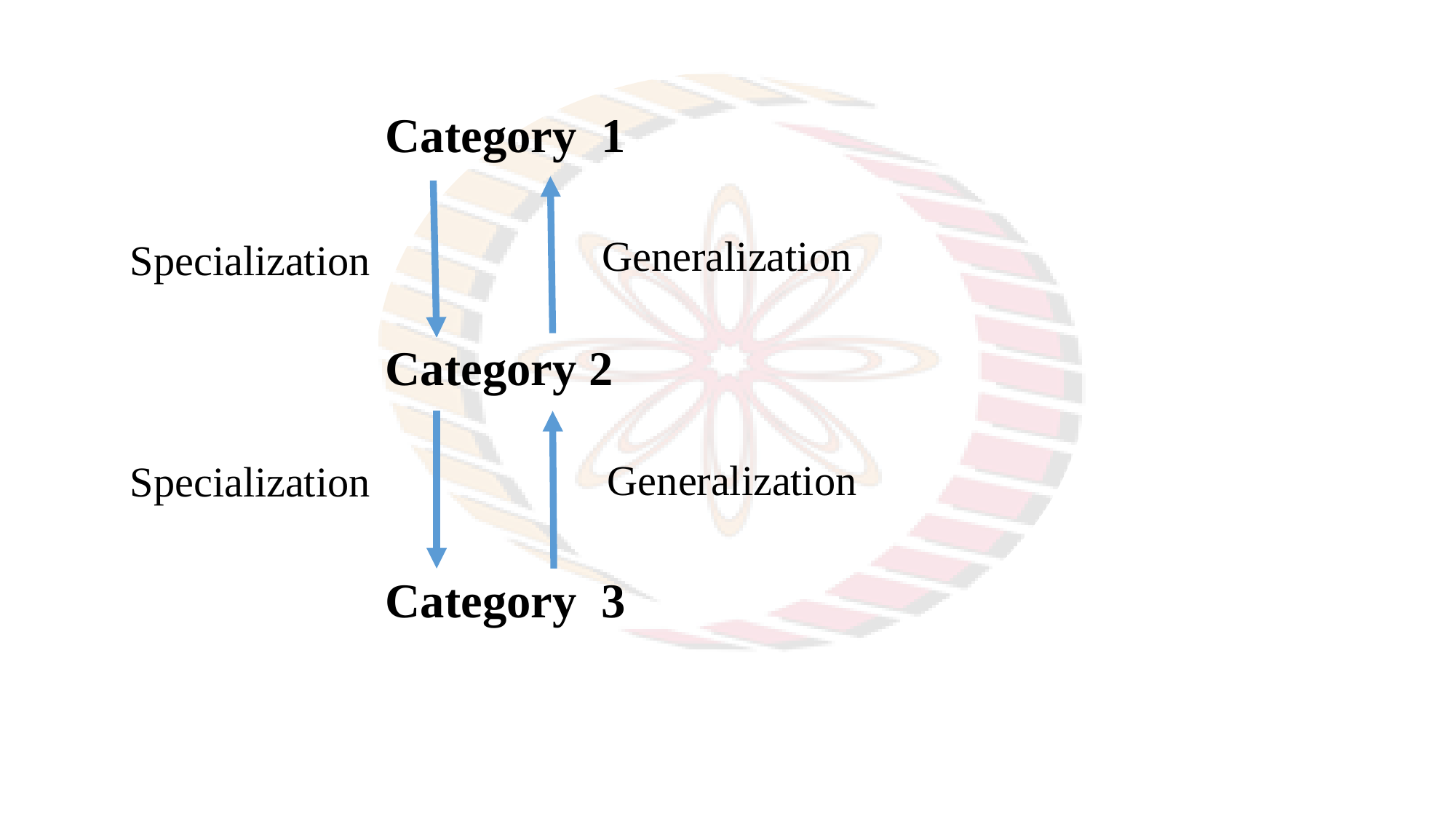

Category  1

Category 2

Category  3

Generalization
Specialization
Generalization
Specialization